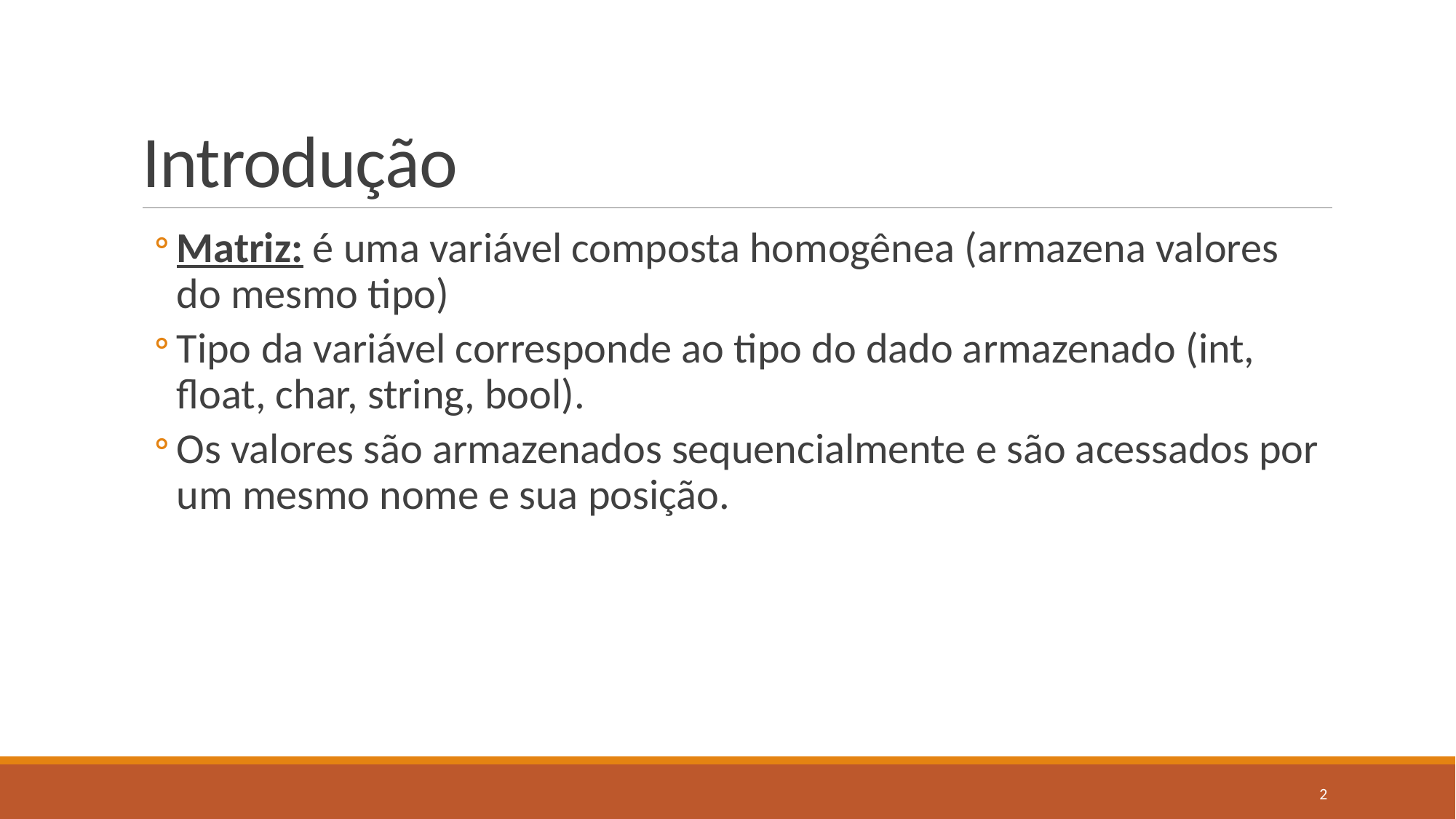

# Introdução
Matriz: é uma variável composta homogênea (armazena valores do mesmo tipo)
Tipo da variável corresponde ao tipo do dado armazenado (int, float, char, string, bool).
Os valores são armazenados sequencialmente e são acessados por um mesmo nome e sua posição.

2